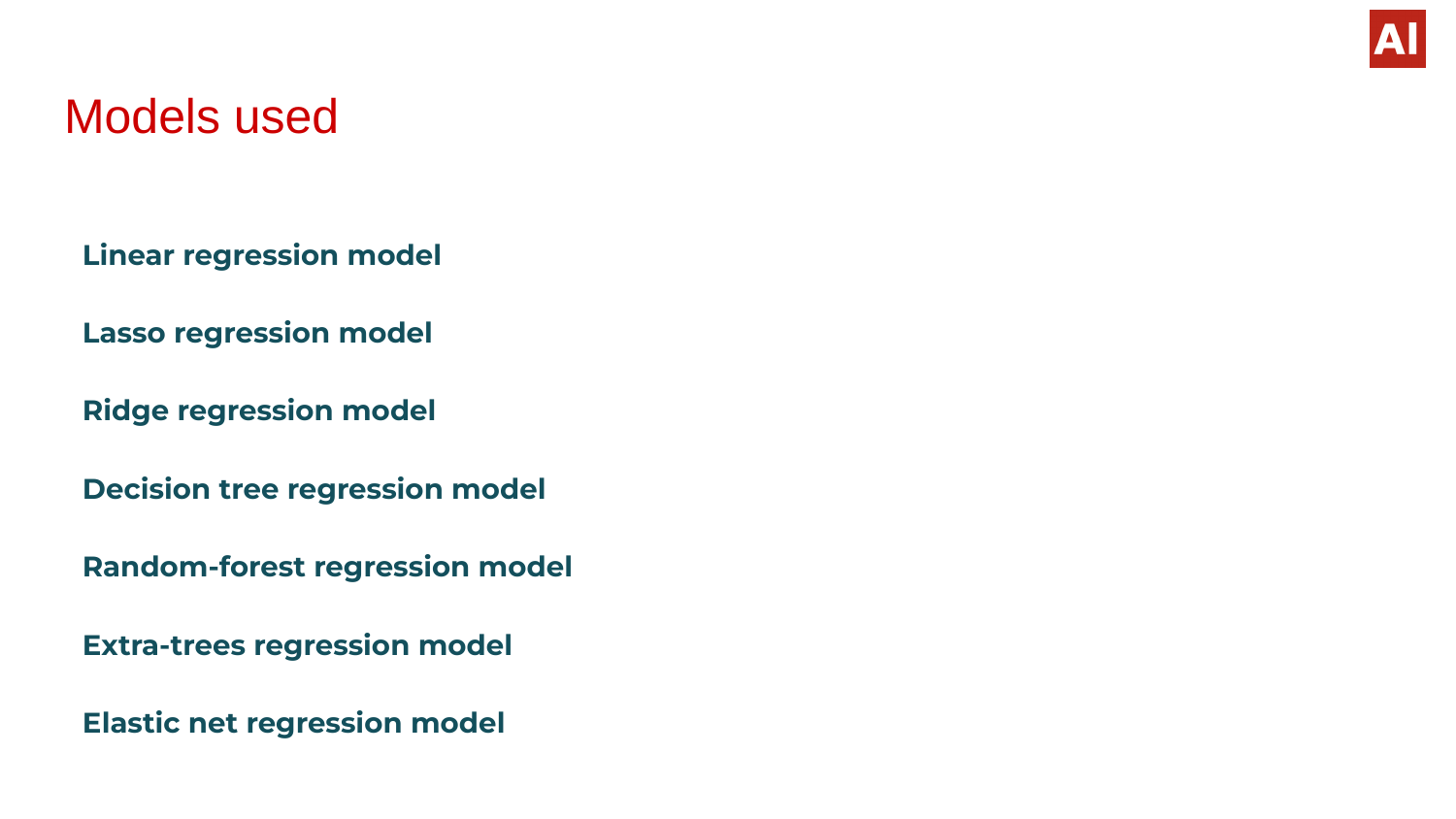

# Models used

Linear regression model

Lasso regression model

Ridge regression model

Decision tree regression model

Random-forest regression model

Extra-trees regression model

Elastic net regression model